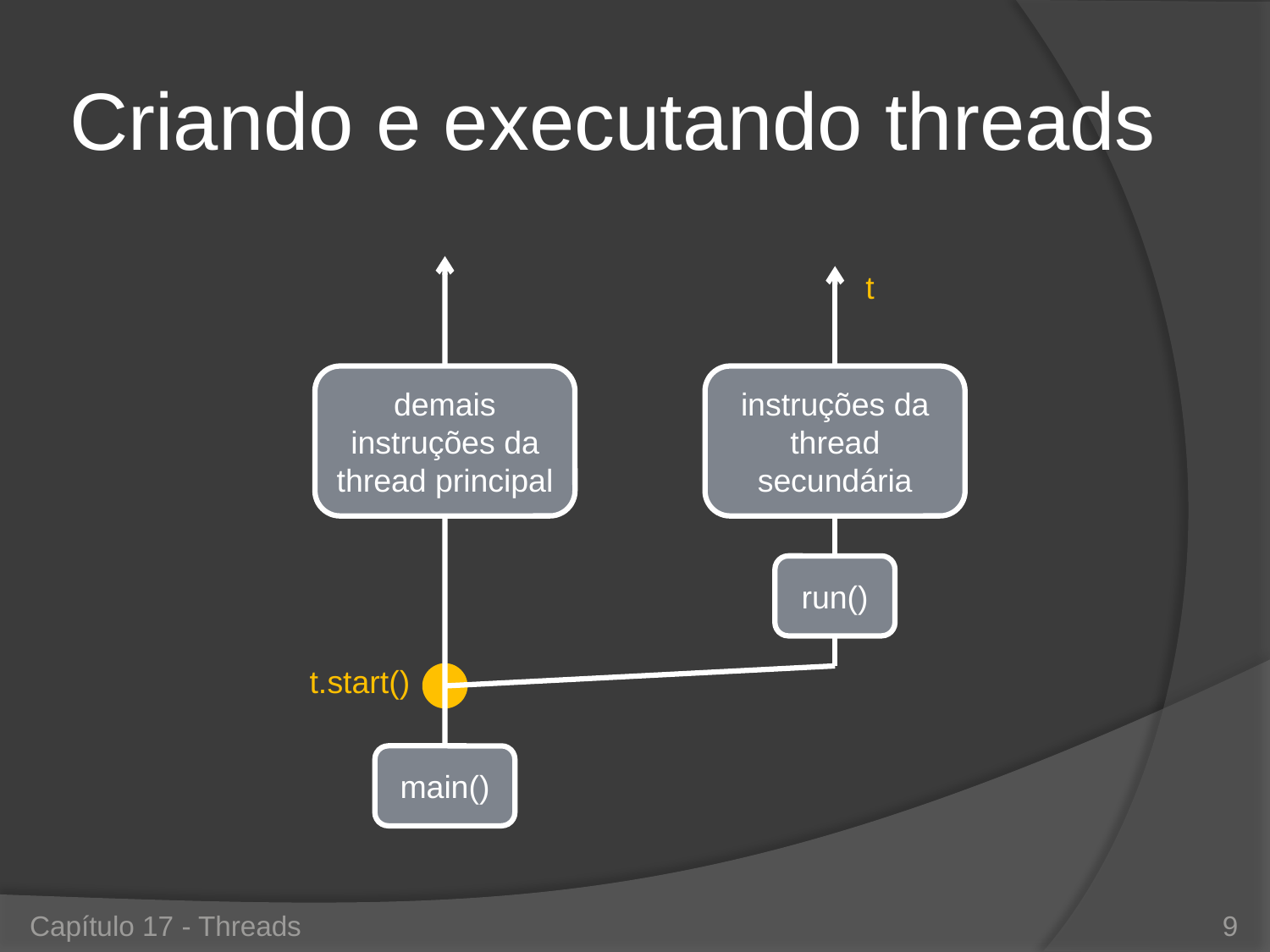

# Criando e executando threads
t
demais instruções da thread principal
instruções da thread secundária
run()
t.start()

main()
Capítulo 17 - Threads
9